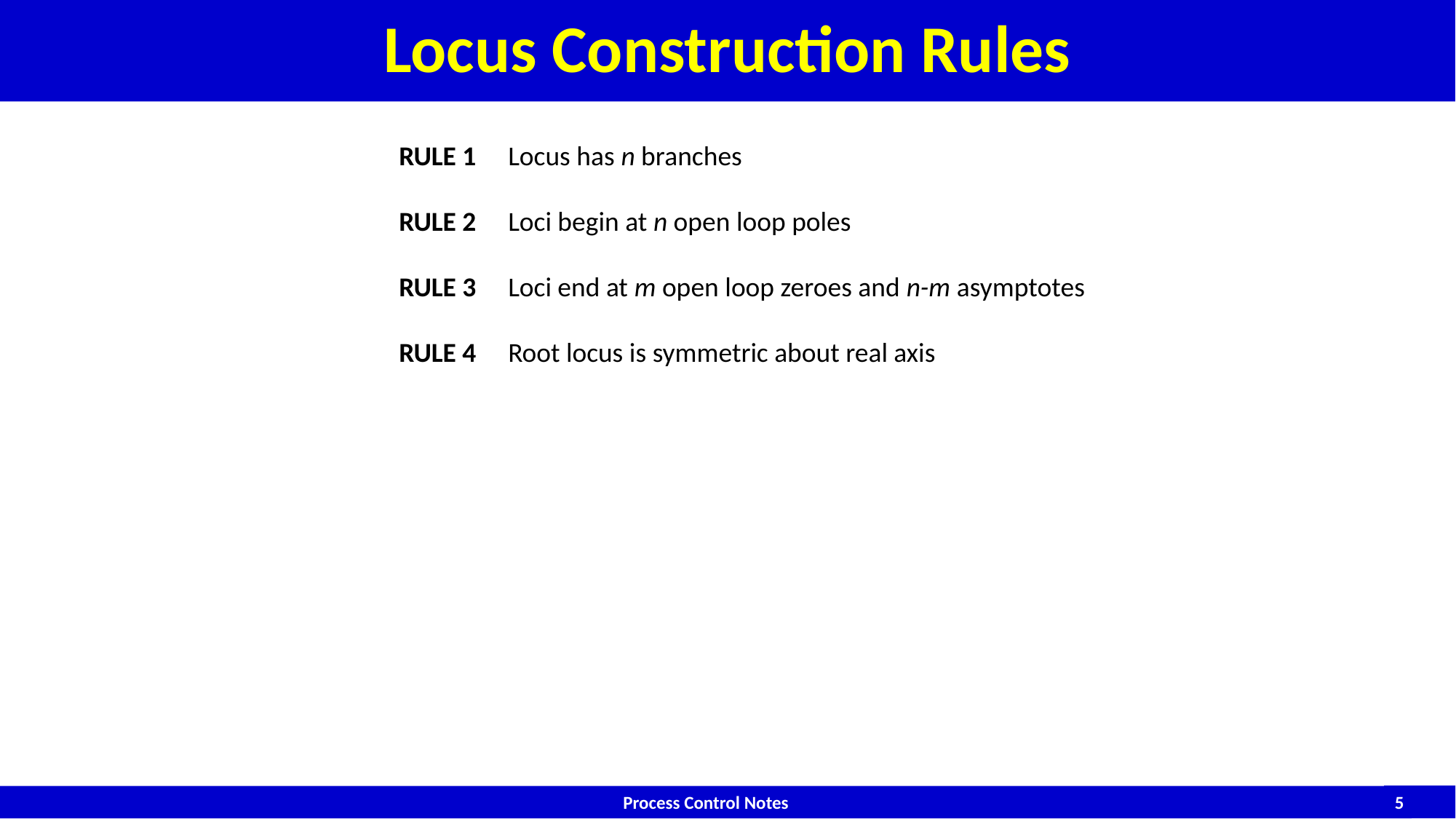

# Locus Construction Rules
RULE 1	Locus has n branches

RULE 2	Loci begin at n open loop poles

RULE 3	Loci end at m open loop zeroes and n-m asymptotes

RULE 4	Root locus is symmetric about real axis